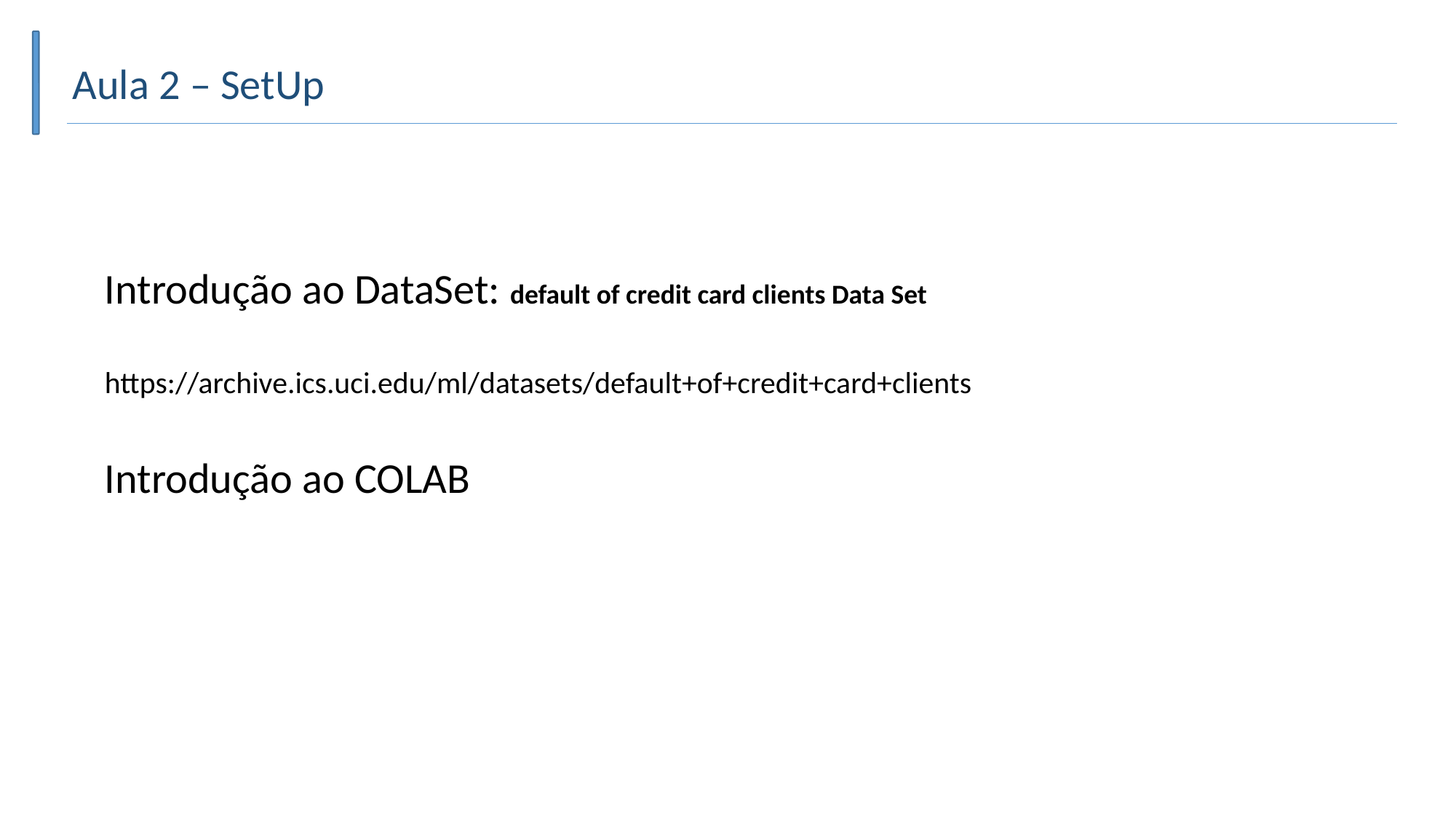

Aula 2 – SetUp
Introdução ao DataSet: default of credit card clients Data Set

https://archive.ics.uci.edu/ml/datasets/default+of+credit+card+clients

Introdução ao COLAB